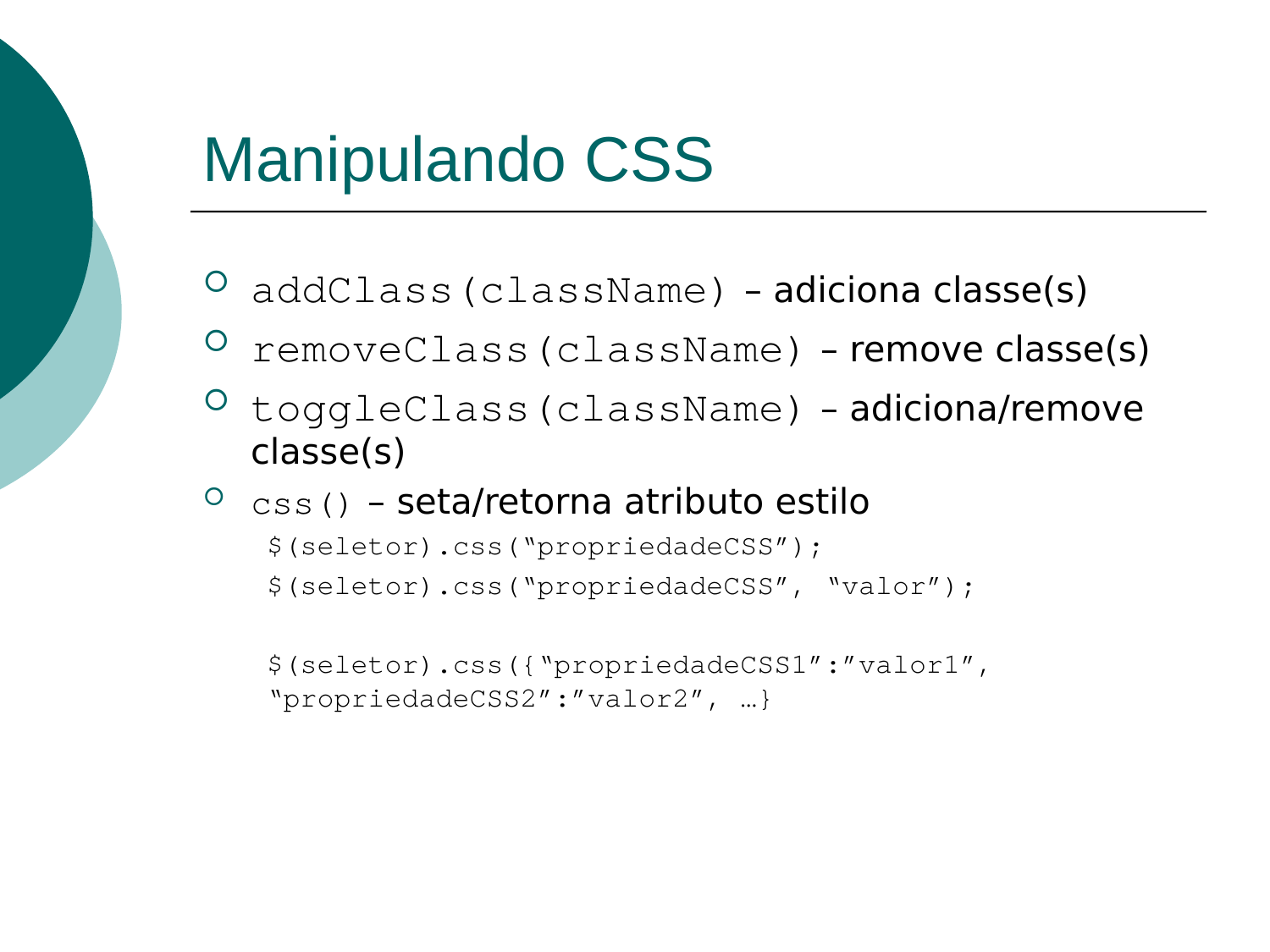

# Manipulando CSS
addClass(className) – adiciona classe(s)
removeClass(className) – remove classe(s)
toggleClass(className) – adiciona/remove classe(s)
css() – seta/retorna atributo estilo
$(seletor).css(“propriedadeCSS”);
$(seletor).css(“propriedadeCSS”, “valor”);

$(seletor).css({“propriedadeCSS1”:”valor1”, “propriedadeCSS2”:”valor2”, …}